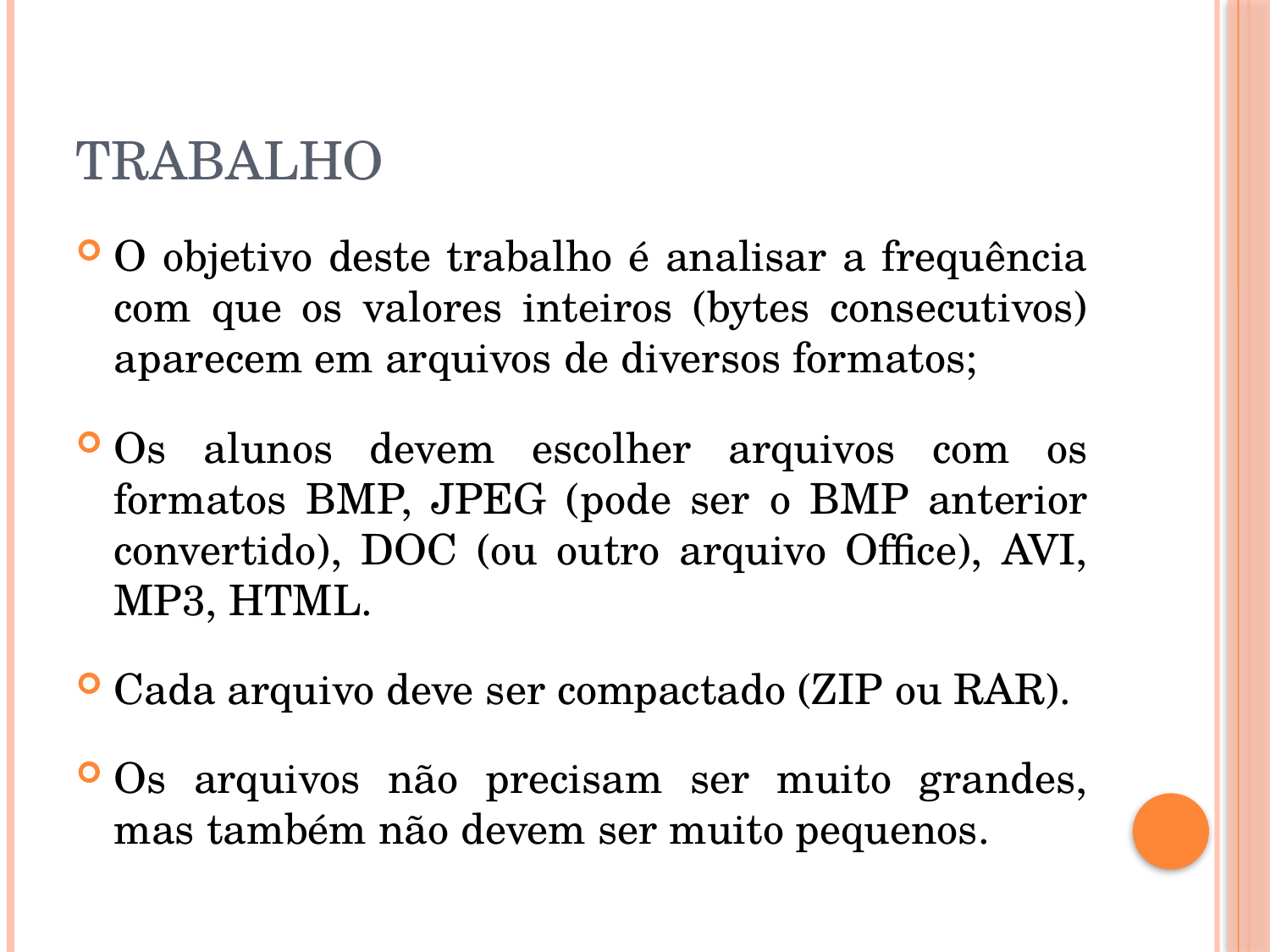

# Trabalho
O objetivo deste trabalho é analisar a frequência com que os valores inteiros (bytes consecutivos) aparecem em arquivos de diversos formatos;

Os alunos devem escolher arquivos com os formatos BMP, JPEG (pode ser o BMP anterior convertido), DOC (ou outro arquivo Office), AVI, MP3, HTML.

Cada arquivo deve ser compactado (ZIP ou RAR).

Os arquivos não precisam ser muito grandes, mas também não devem ser muito pequenos.